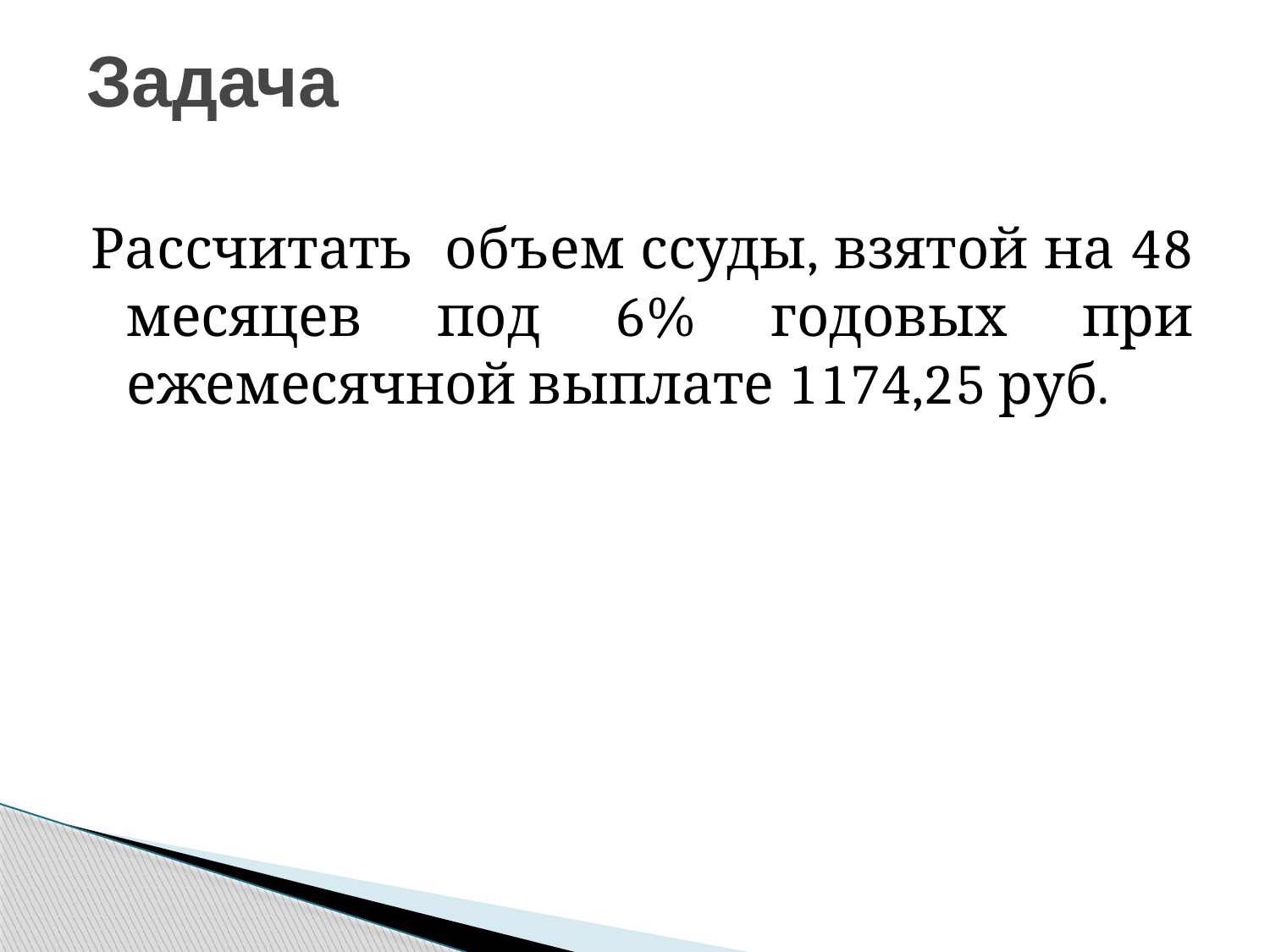

# Задача
Рассчитать  объем ссуды, взятой на 48 месяцев под 6% годовых при ежемесячной выплате 1174,25 руб.